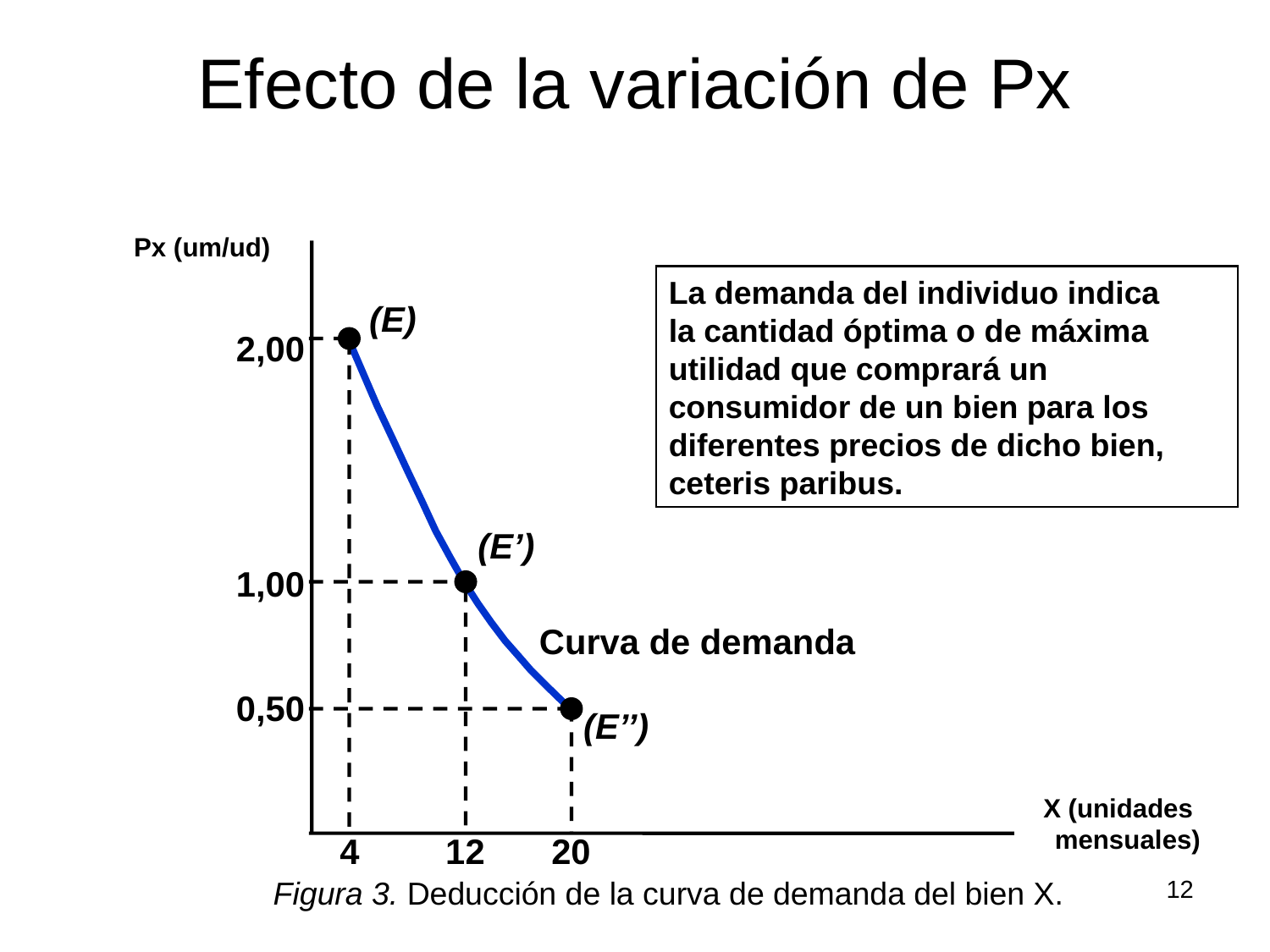

# Efecto de la variación de Px
Px (um/ud)

La demanda del individuo indica
la cantidad óptima o de máxima utilidad que comprará un
consumidor de un bien para los diferentes precios de dicho bien, ceteris paribus.
(E)
2,00

(E’)
1,00

0,50
(E’’)

4
12
20

Curva de demanda
X (unidades
mensuales)

Figura 3. Deducción de la curva de demanda del bien X.
12